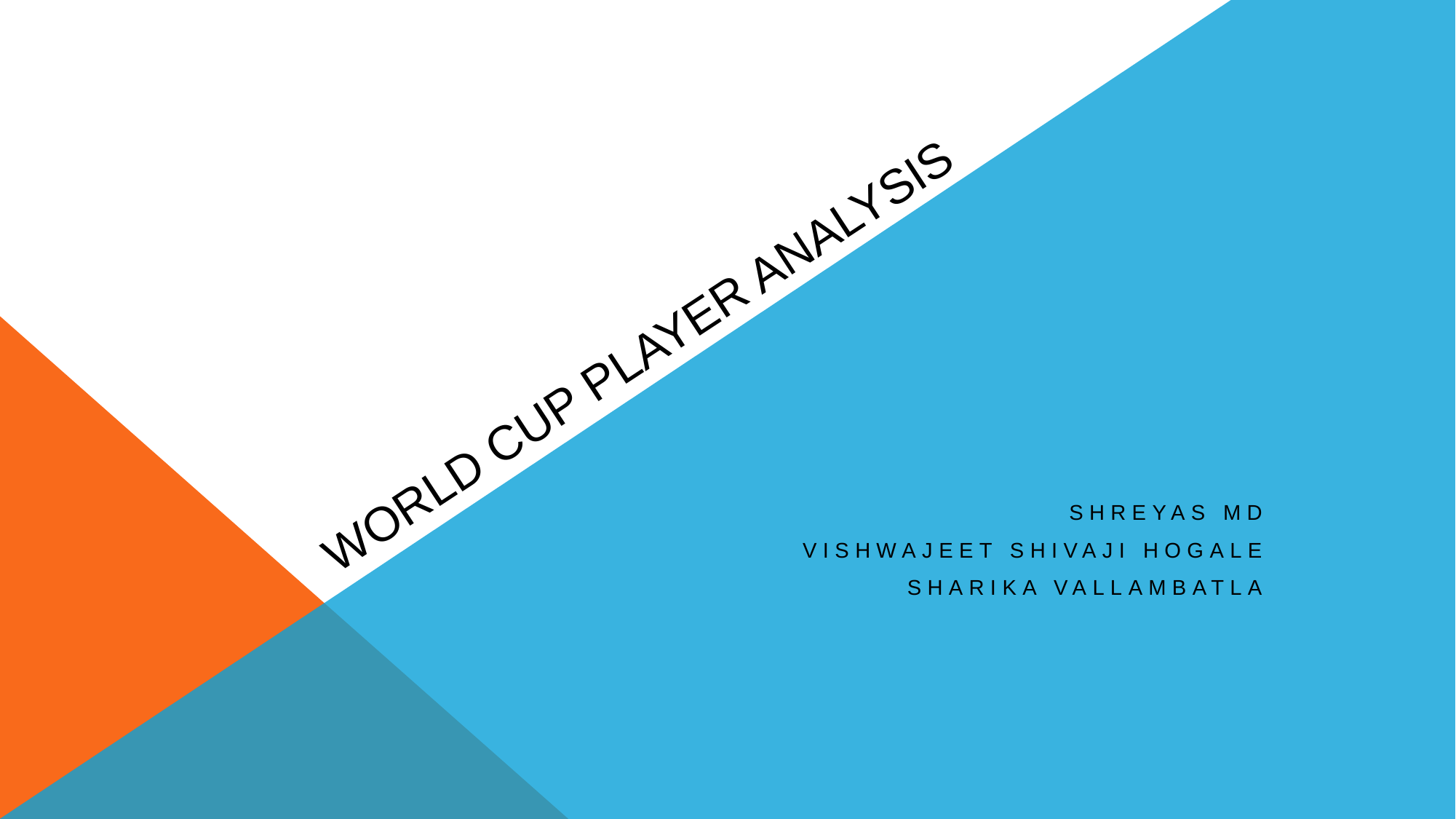

# World Cup Player Analysis
Shreyas MD
Vishwajeet Shivaji Hogale
Sharika Vallambatla